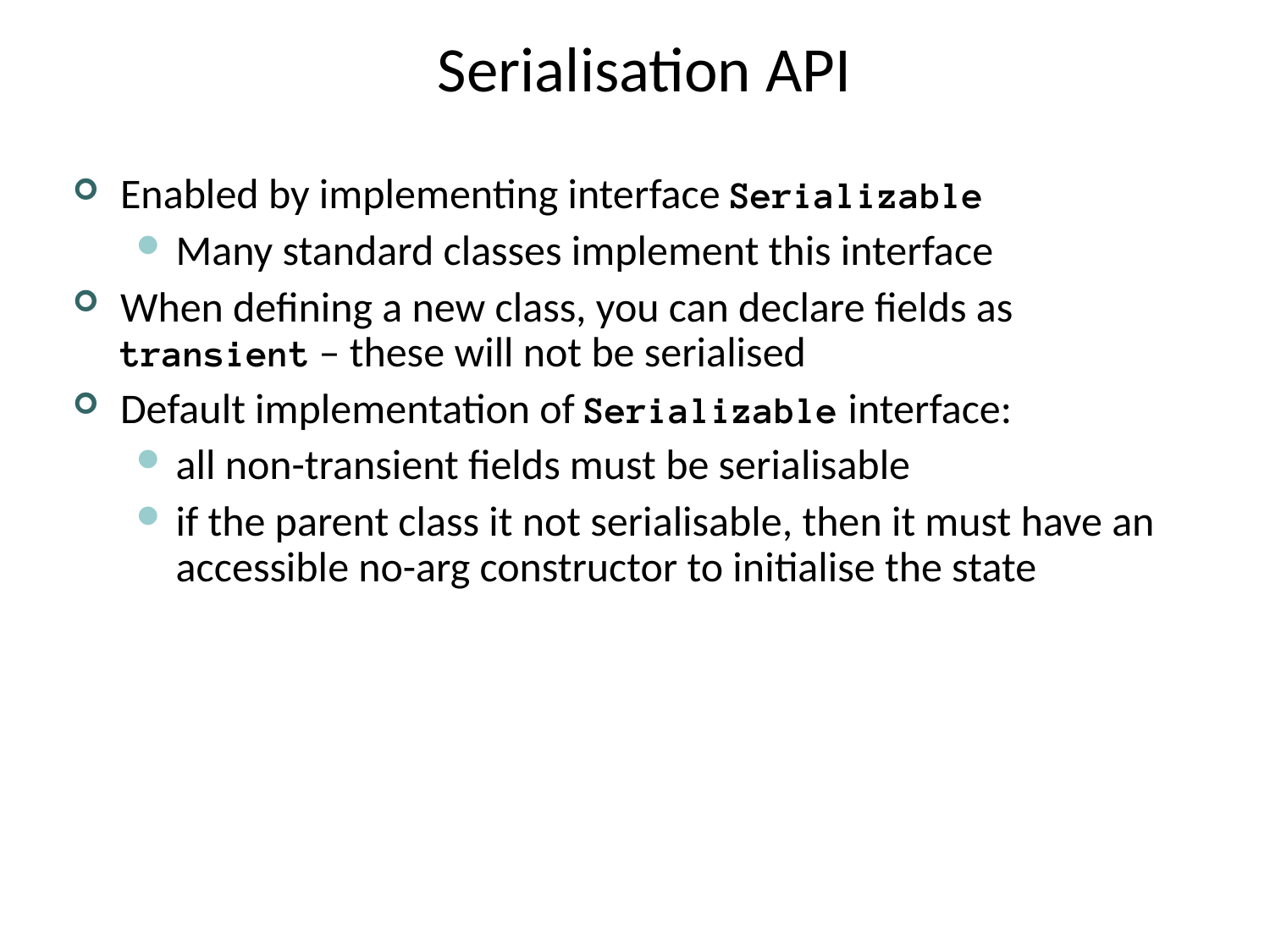

# Serialisation API
Enabled by implementing interface Serializable
Many standard classes implement this interface
When defining a new class, you can declare fields as transient – these will not be serialised
Default implementation of Serializable interface:
all non-transient fields must be serialisable
if the parent class it not serialisable, then it must have an accessible no-arg constructor to initialise the state